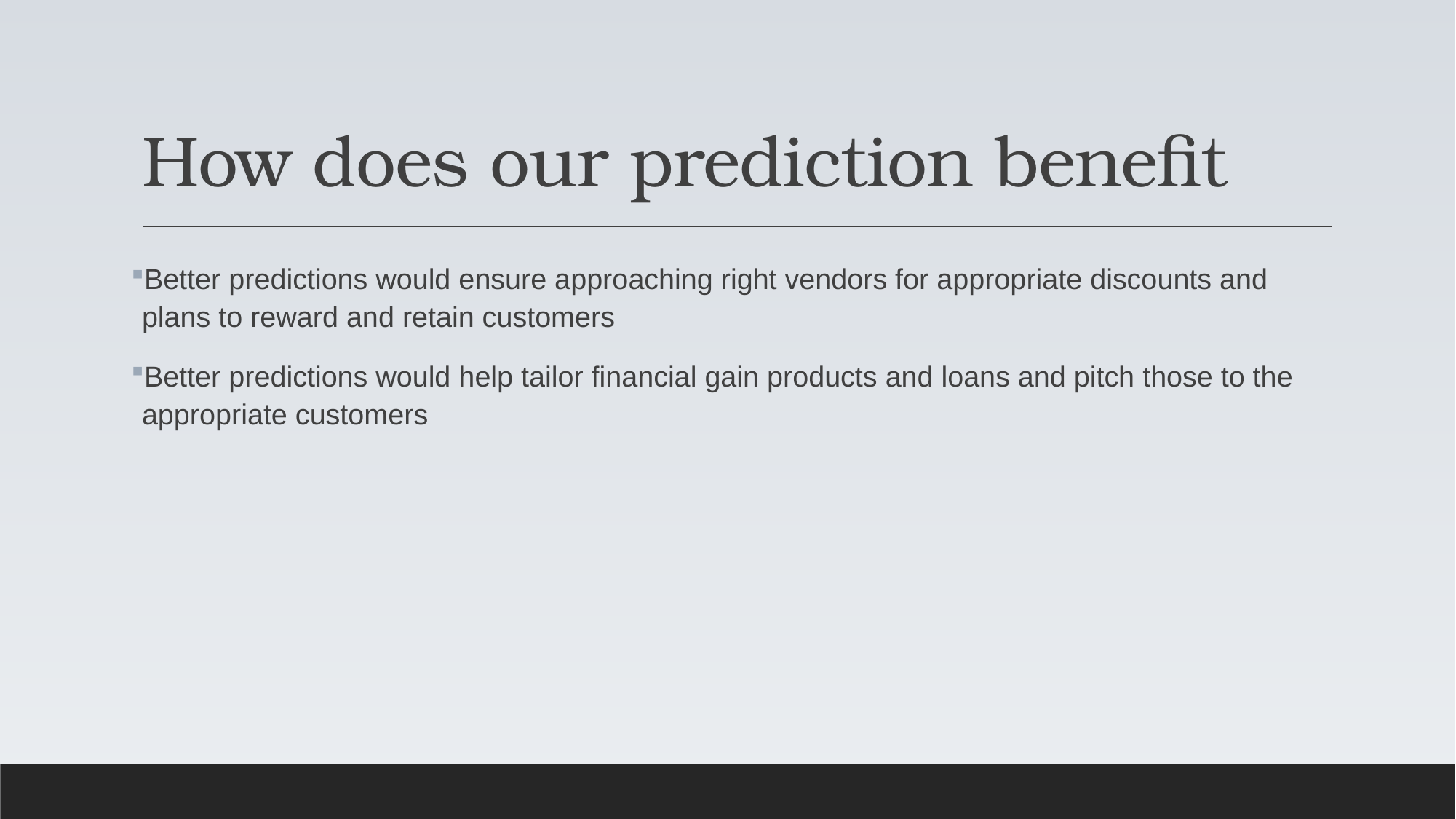

# How does our prediction benefit
Better predictions would ensure approaching right vendors for appropriate discounts and plans to reward and retain customers
Better predictions would help tailor financial gain products and loans and pitch those to the appropriate customers